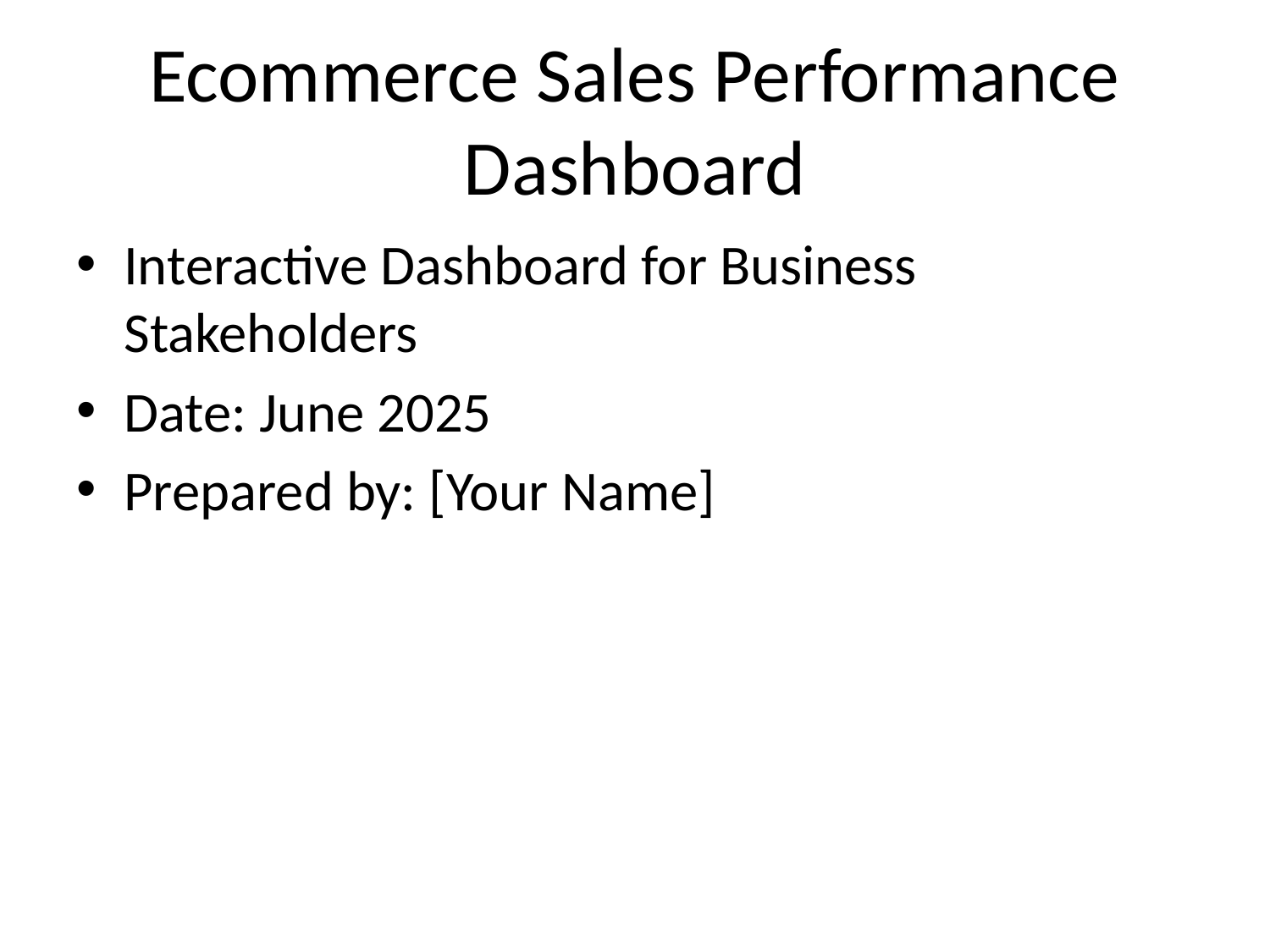

# Ecommerce Sales Performance Dashboard
Interactive Dashboard for Business Stakeholders
Date: June 2025
Prepared by: [Your Name]